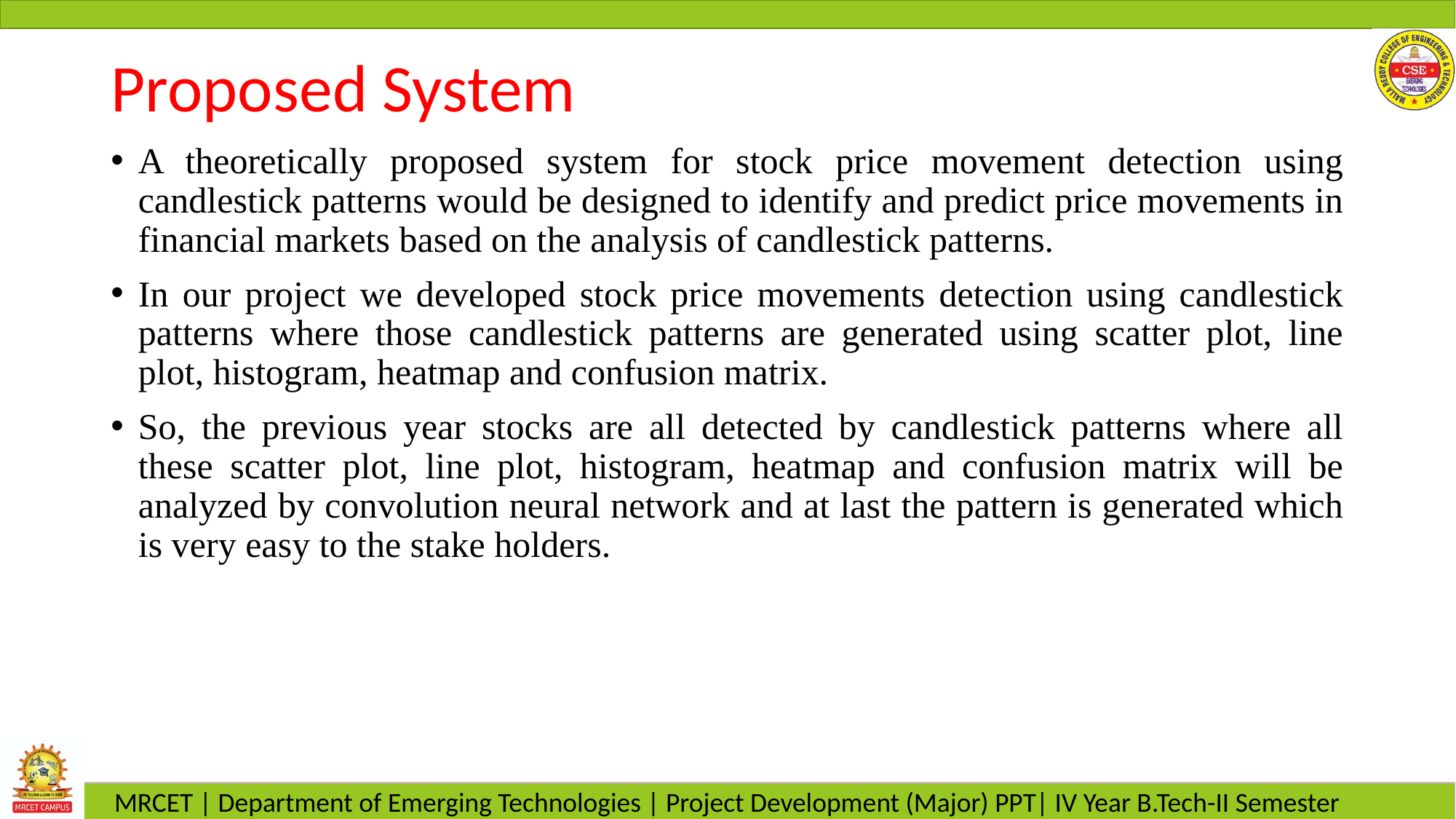

# Proposed System
A theoretically proposed system for stock price movement detection using candlestick patterns would be designed to identify and predict price movements in financial markets based on the analysis of candlestick patterns.
In our project we developed stock price movements detection using candlestick patterns where those candlestick patterns are generated using scatter plot, line plot, histogram, heatmap and confusion matrix.
So, the previous year stocks are all detected by candlestick patterns where all these scatter plot, line plot, histogram, heatmap and confusion matrix will be analyzed by convolution neural network and at last the pattern is generated which is very easy to the stake holders.